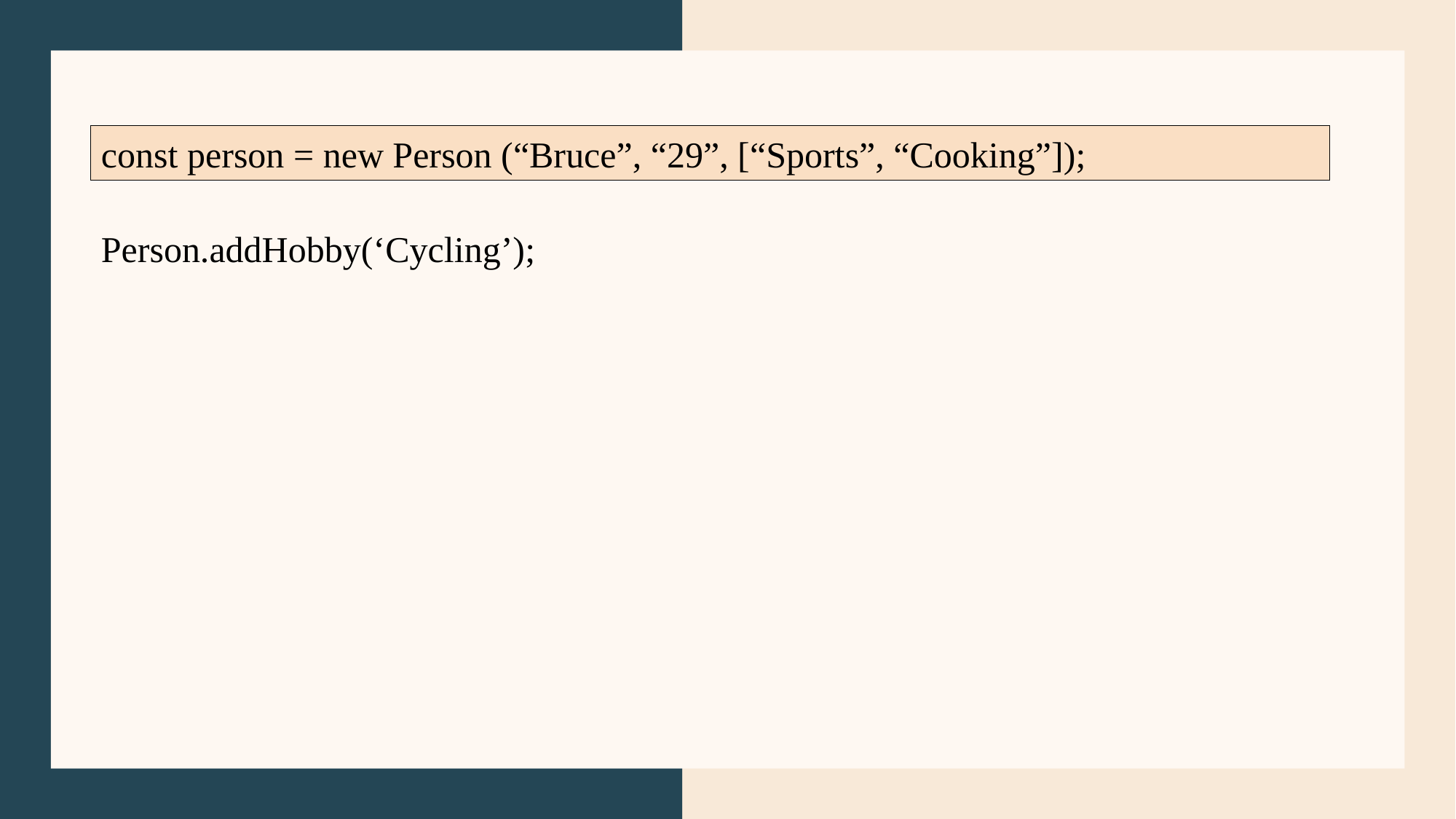

const person = new Person (“Bruce”, “29”, [“Sports”, “Cooking”]);
Person.addHobby(‘Cycling’);